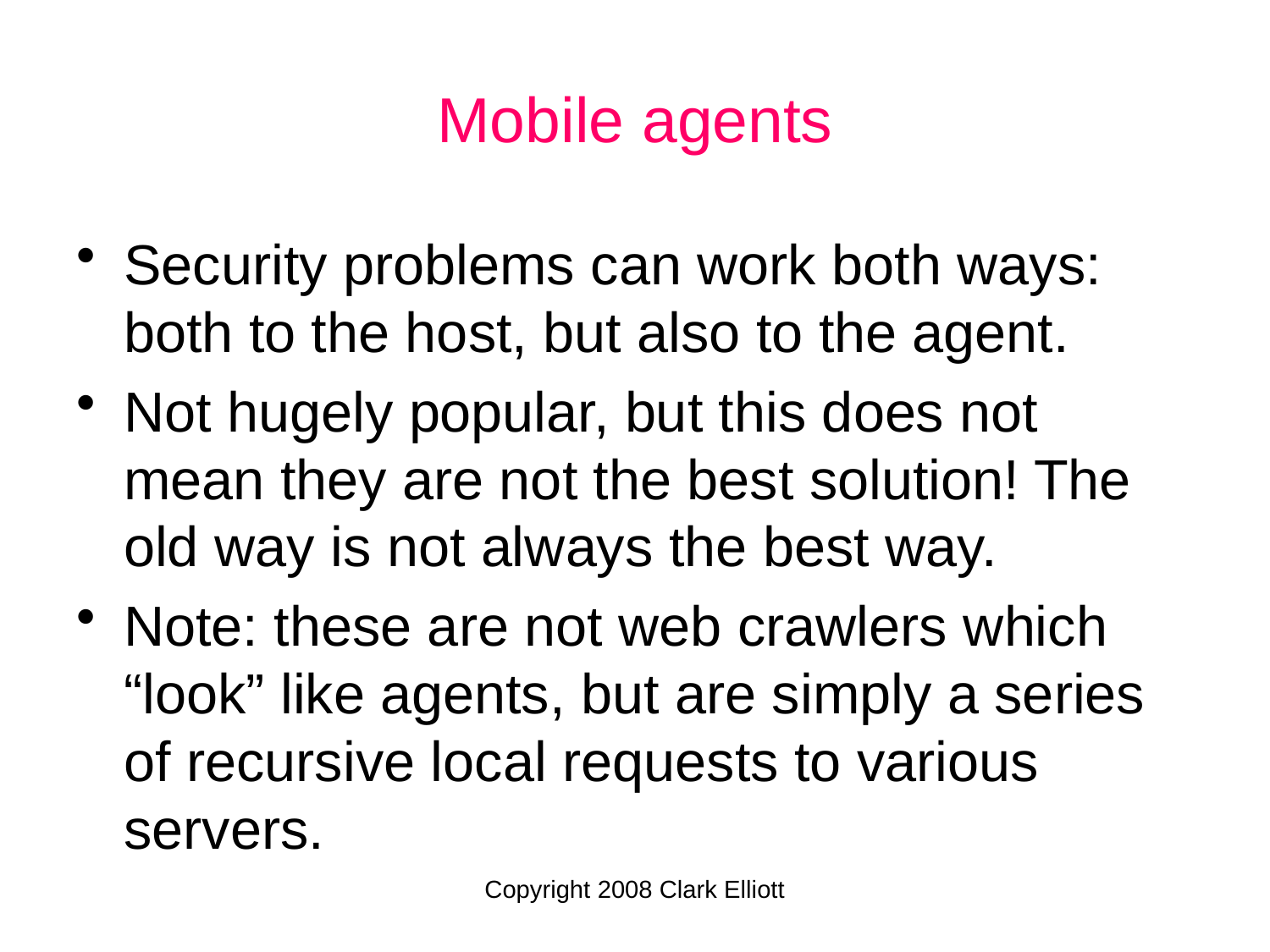

# Mobile agents
Security problems can work both ways: both to the host, but also to the agent.
Not hugely popular, but this does not mean they are not the best solution! The old way is not always the best way.
Note: these are not web crawlers which “look” like agents, but are simply a series of recursive local requests to various servers.
Copyright 2008 Clark Elliott